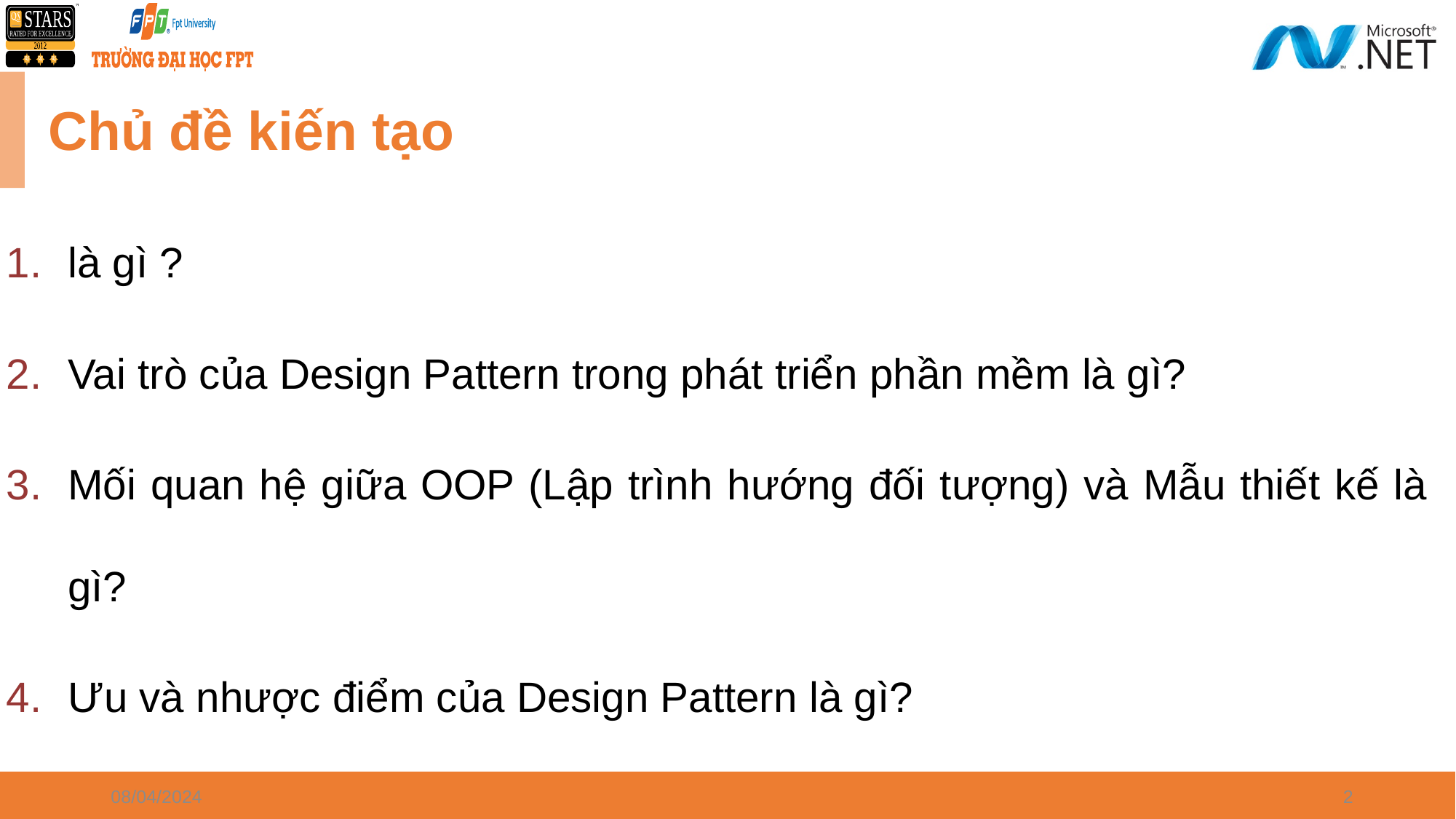

# Chủ đề kiến tạo
là gì ?
Vai trò của Design Pattern trong phát triển phần mềm là gì?
Mối quan hệ giữa OOP (Lập trình hướng đối tượng) và Mẫu thiết kế là gì?
Ưu và nhược điểm của Design Pattern là gì?
08/04/2024
2